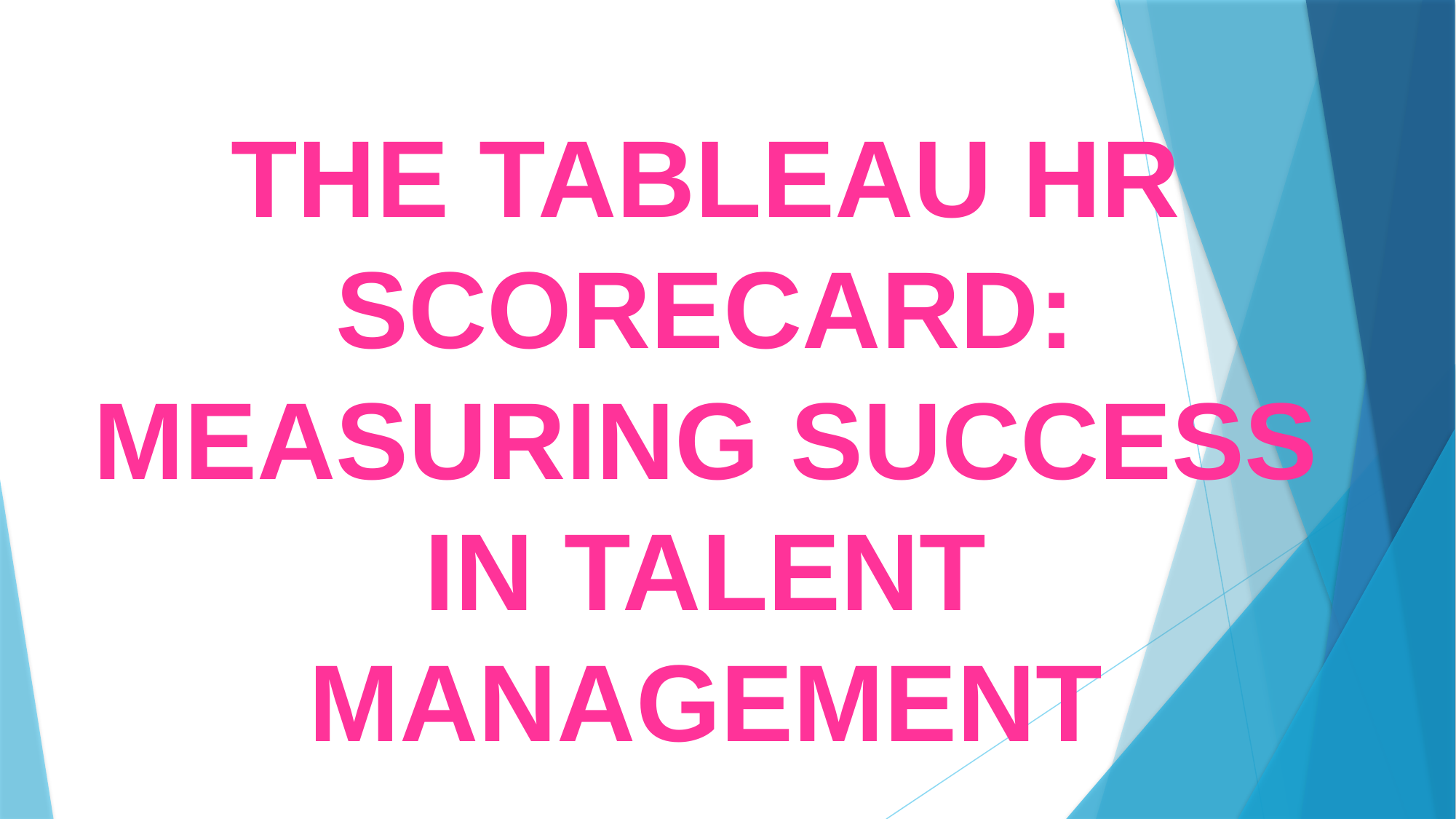

THE TABLEAU HR SCORECARD: MEASURING SUCCESS IN TALENT MANAGEMENT